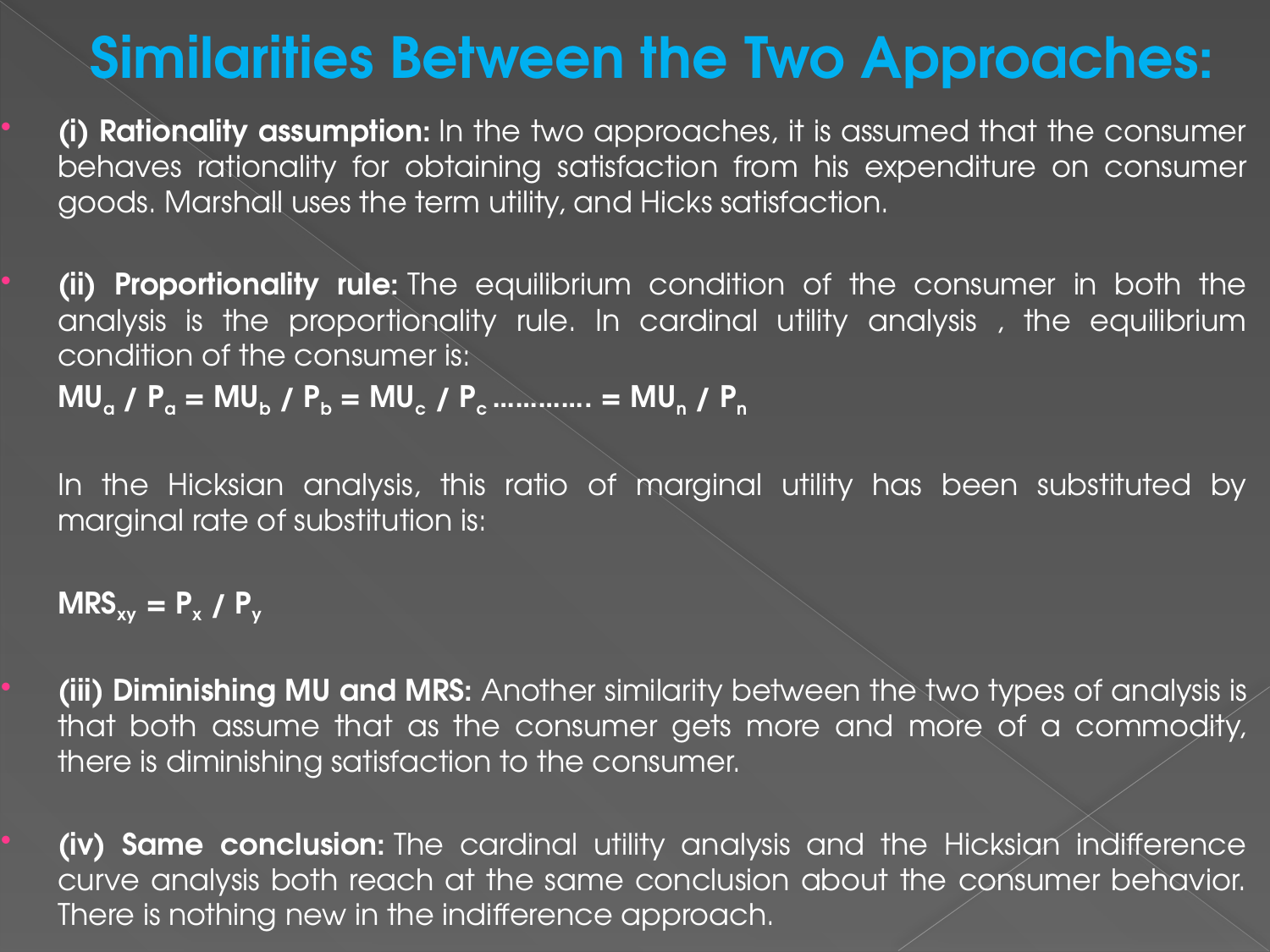

# Similarities Between the Two Approaches:
(i) Rationality assumption: In the two approaches, it is assumed that the consumer behaves rationality for obtaining satisfaction from his expenditure on consumer goods. Marshall uses the term utility, and Hicks satisfaction.

(ii) Proportionality rule: The equilibrium condition of the consumer in both the analysis is the proportionality rule. In cardinal utility analysis , the equilibrium condition of the consumer is:
 	MUa / Pa = MUb / Pb = MUc / Pc …………. = MUn / Pn

	In the Hicksian analysis, this ratio of marginal utility has been substituted by marginal rate of substitution is:

	MRSxy  = Px / Py

(iii) Diminishing MU and MRS: Another similarity between the two types of analysis is that both assume that as the consumer gets more and more of a commodity, there is diminishing satisfaction to the consumer.

(iv) Same conclusion: The cardinal utility analysis and the Hicksian indifference curve analysis both reach at the same conclusion about the consumer behavior. There is nothing new in the indifference approach.